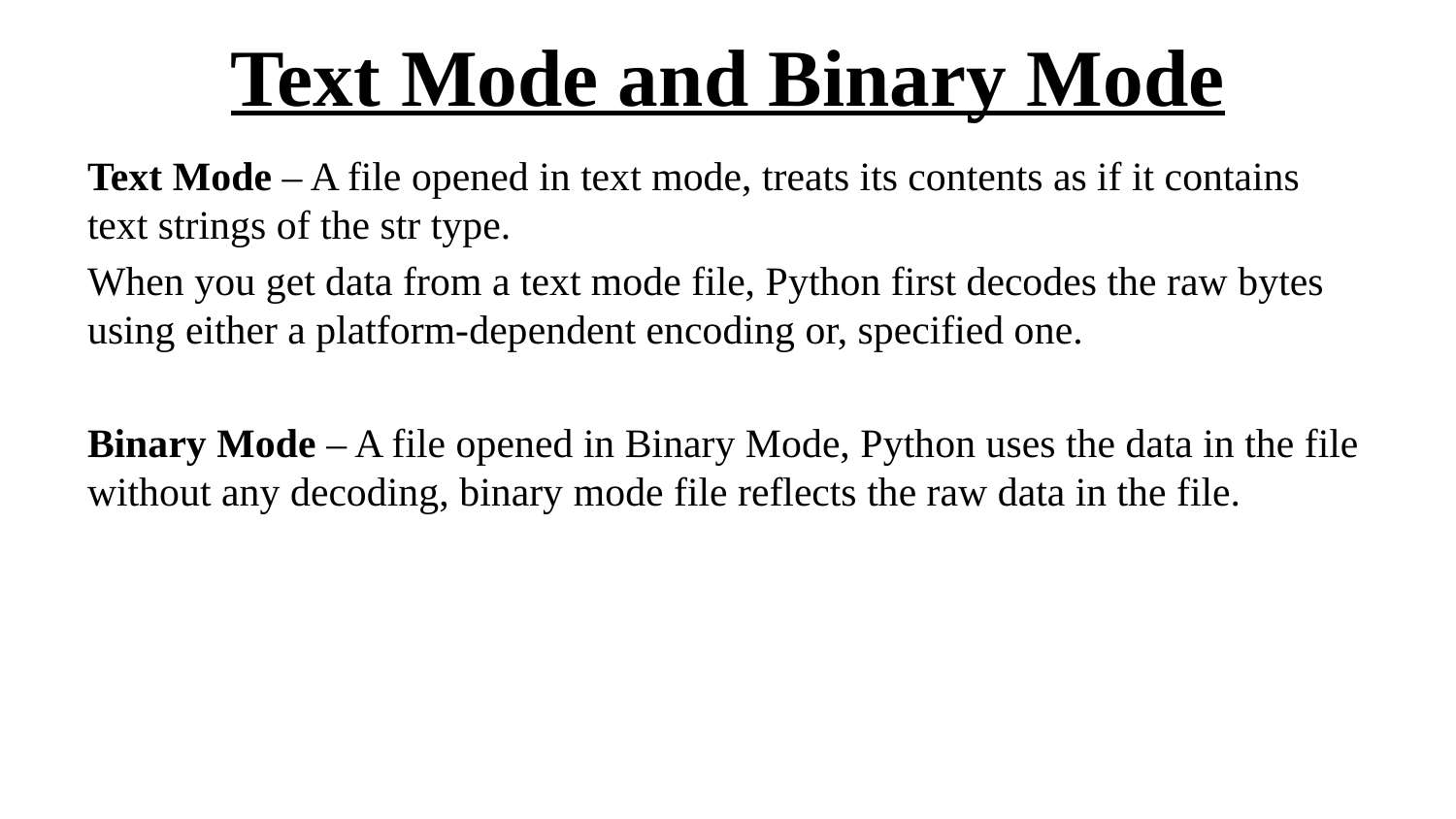

# Text Mode and Binary Mode
Text Mode – A file opened in text mode, treats its contents as if it contains text strings of the str type.
When you get data from a text mode file, Python first decodes the raw bytes using either a platform-dependent encoding or, specified one.

Binary Mode – A file opened in Binary Mode, Python uses the data in the file without any decoding, binary mode file reflects the raw data in the file.